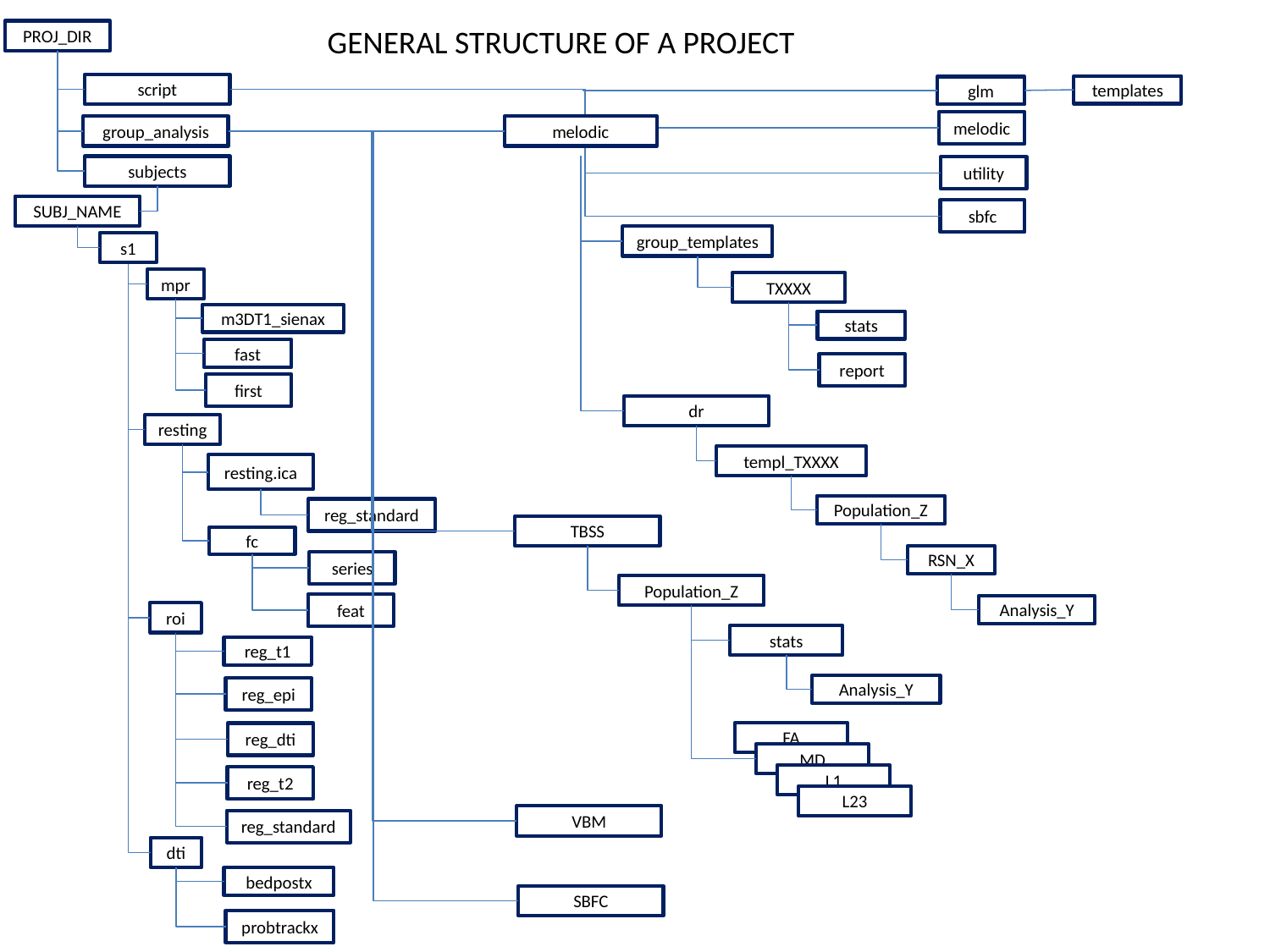

GENERAL STRUCTURE OF A PROJECT
PROJ_DIR
script
templates
glm
melodic
group_analysis
melodic
subjects
utility
SUBJ_NAME
sbfc
group_templates
s1
mpr
TXXXX
m3DT1_sienax
stats
fast
report
first
dr
resting
templ_TXXXX
resting.ica
Population_Z
reg_standard
TBSS
fc
RSN_X
series
Population_Z
feat
Analysis_Y
roi
stats
reg_t1
Analysis_Y
reg_epi
FA
reg_dti
MD
L1
reg_t2
L23
VBM
reg_standard
dti
bedpostx
SBFC
probtrackx